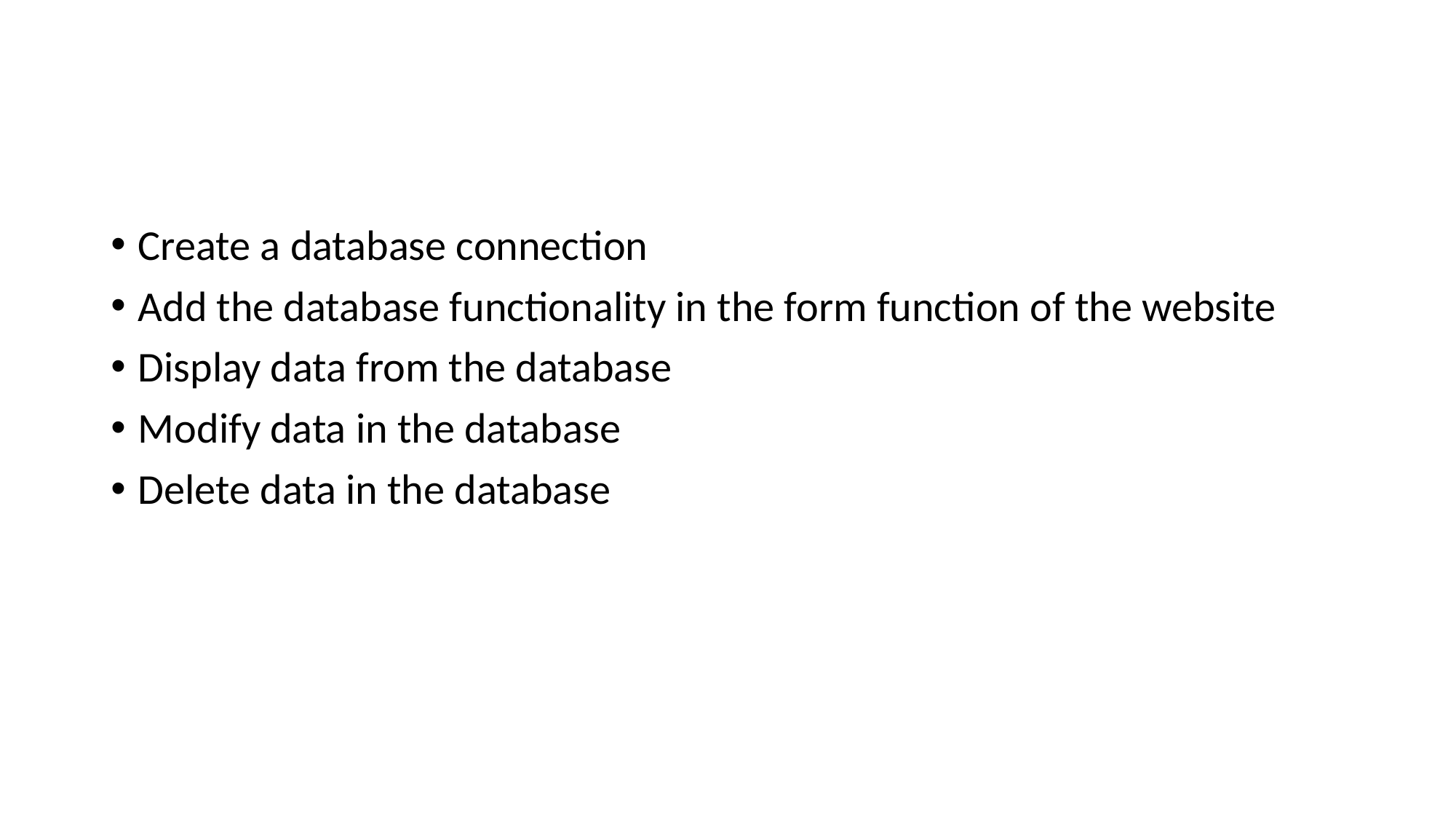

#
Create a database connection
Add the database functionality in the form function of the website
Display data from the database
Modify data in the database
Delete data in the database